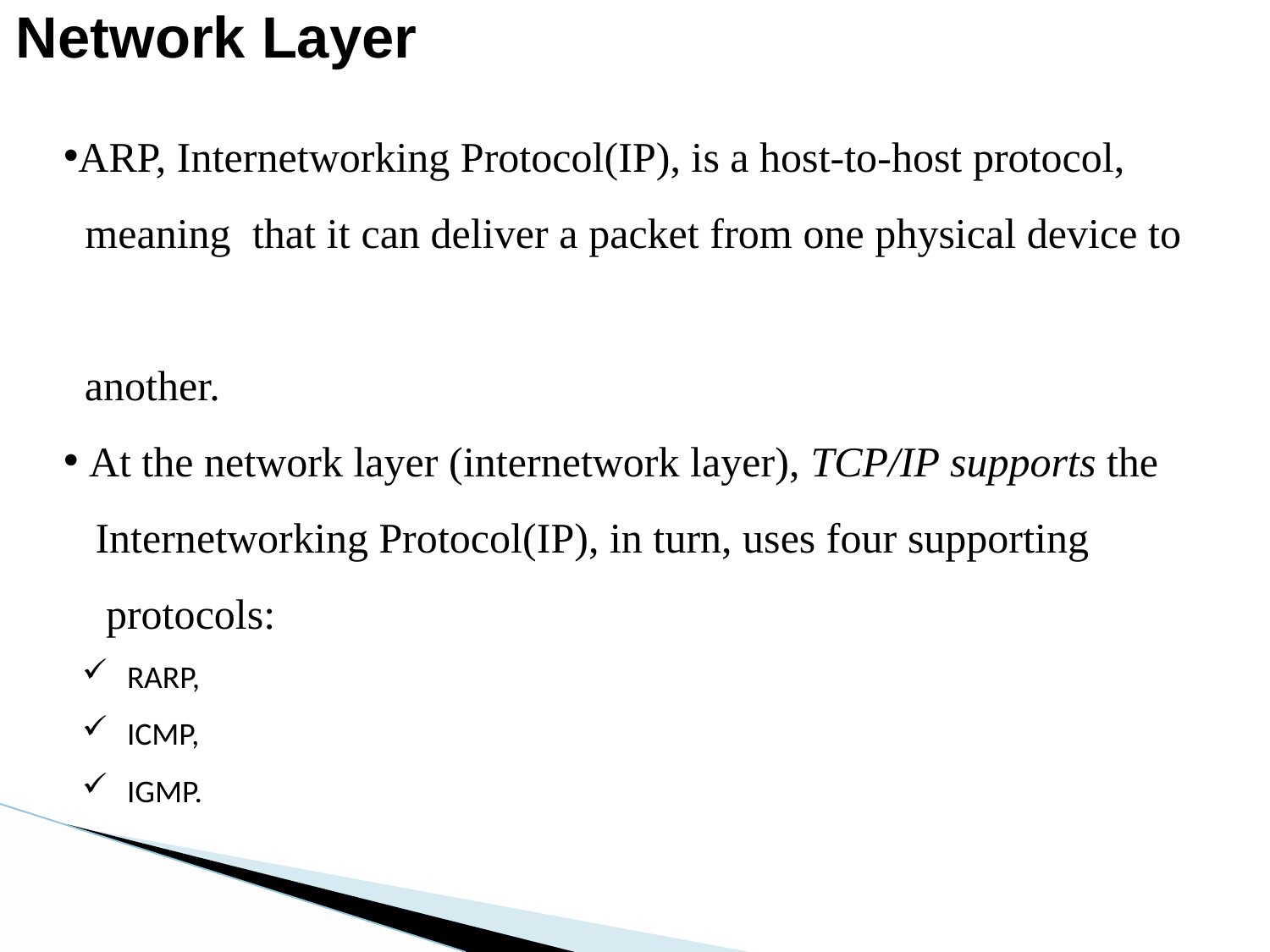

# Network Layer
ARP, Internetworking Protocol(IP), is a host-to-host protocol,
  meaning  that it can deliver a packet from one physical device to
  another.
 At the network layer (internetwork layer), TCP/IP supports the
   Internetworking Protocol(IP), in turn, uses four supporting
    protocols:
RARP,
ICMP,
IGMP.